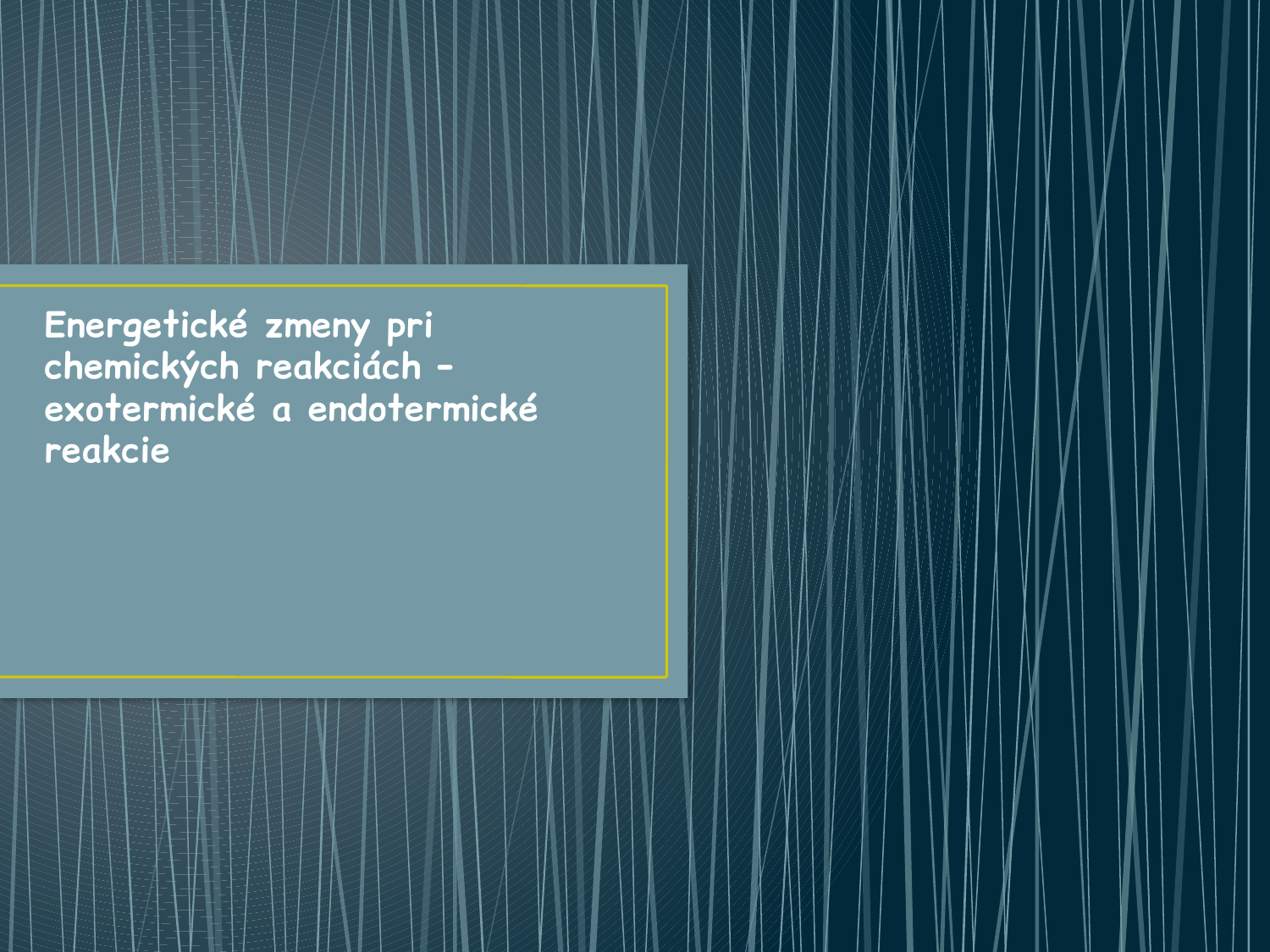

# Energetické zmeny pri chemických reakciách – exotermické a endotermické reakcie